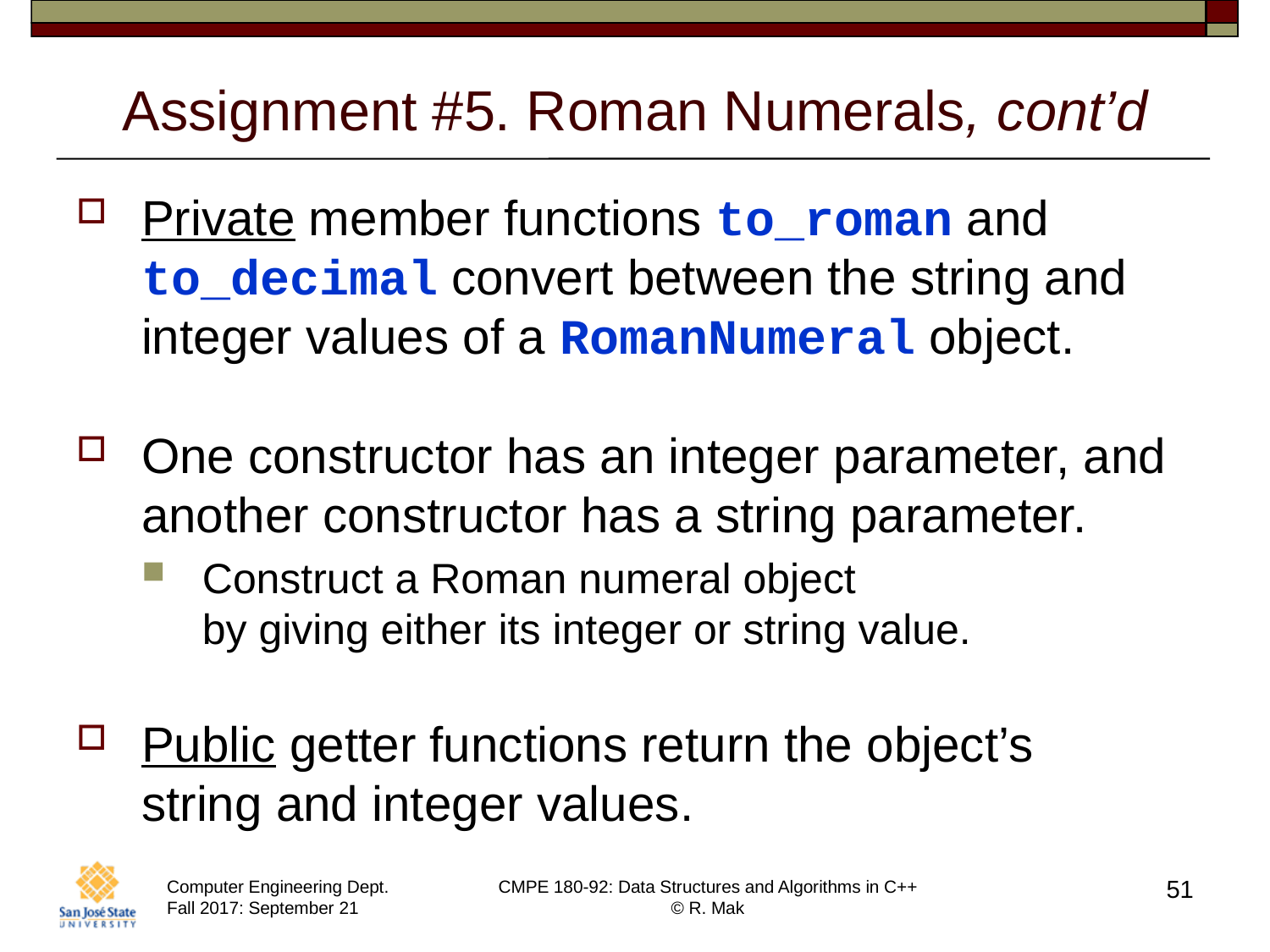

# Assignment #5. Roman Numerals, cont’d
Private member functions to_roman and to_decimal convert between the string and integer values of a RomanNumeral object.

One constructor has an integer parameter, and another constructor has a string parameter.
Construct a Roman numeral object
by giving either its integer or string value.

Public getter functions return the object’s
string and integer values.

51